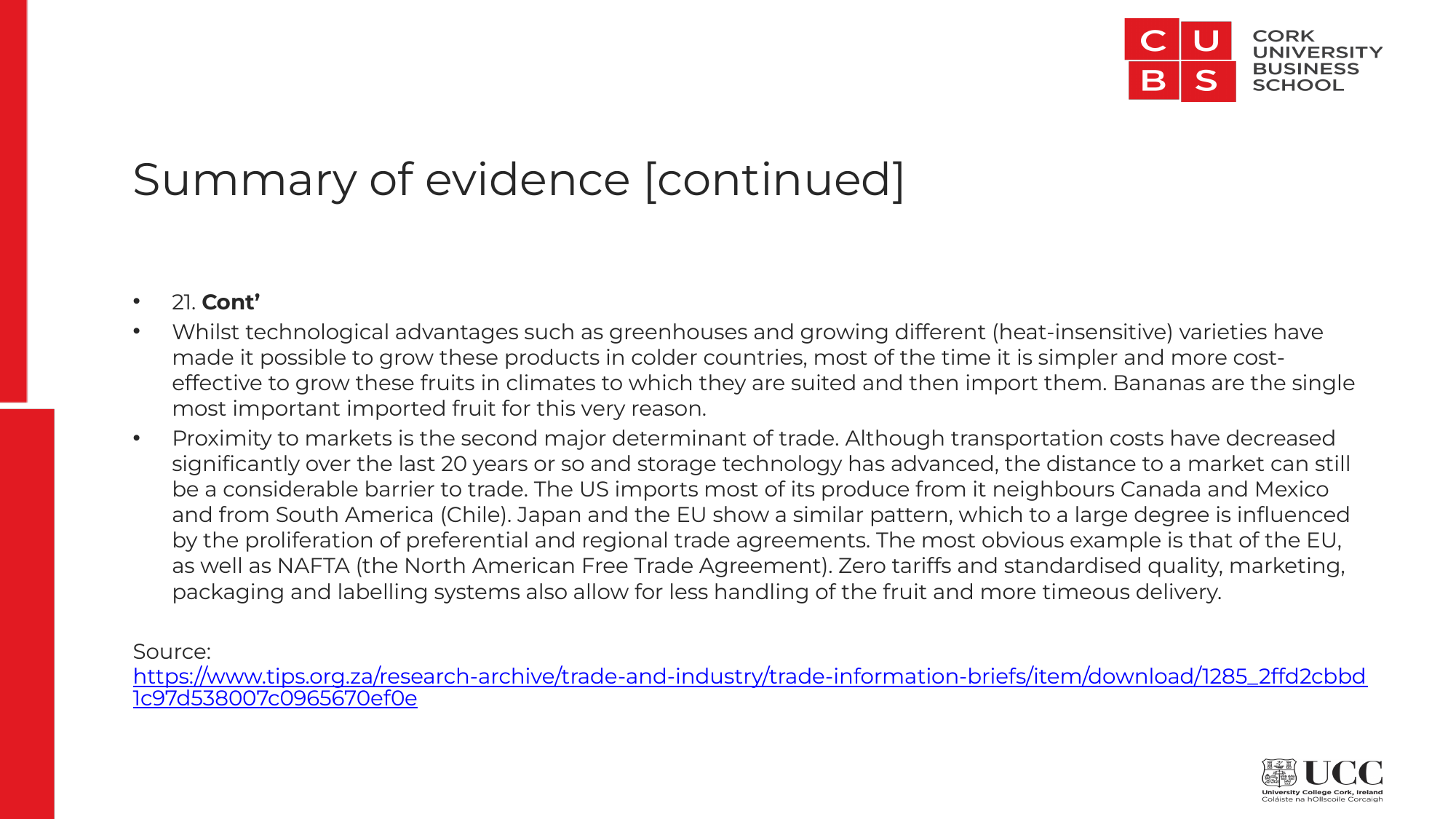

# Summary of evidence [continued]
21. Cont’
Whilst technological advantages such as greenhouses and growing different (heat-insensitive) varieties have made it possible to grow these products in colder countries, most of the time it is simpler and more cost-effective to grow these fruits in climates to which they are suited and then import them. Bananas are the single most important imported fruit for this very reason.
Proximity to markets is the second major determinant of trade. Although transportation costs have decreased significantly over the last 20 years or so and storage technology has advanced, the distance to a market can still be a considerable barrier to trade. The US imports most of its produce from it neighbours Canada and Mexico and from South America (Chile). Japan and the EU show a similar pattern, which to a large degree is influenced by the proliferation of preferential and regional trade agreements. The most obvious example is that of the EU, as well as NAFTA (the North American Free Trade Agreement). Zero tariffs and standardised quality, marketing, packaging and labelling systems also allow for less handling of the fruit and more timeous delivery.

Source: https://www.tips.org.za/research-archive/trade-and-industry/trade-information-briefs/item/download/1285_2ffd2cbbd1c97d538007c0965670ef0e